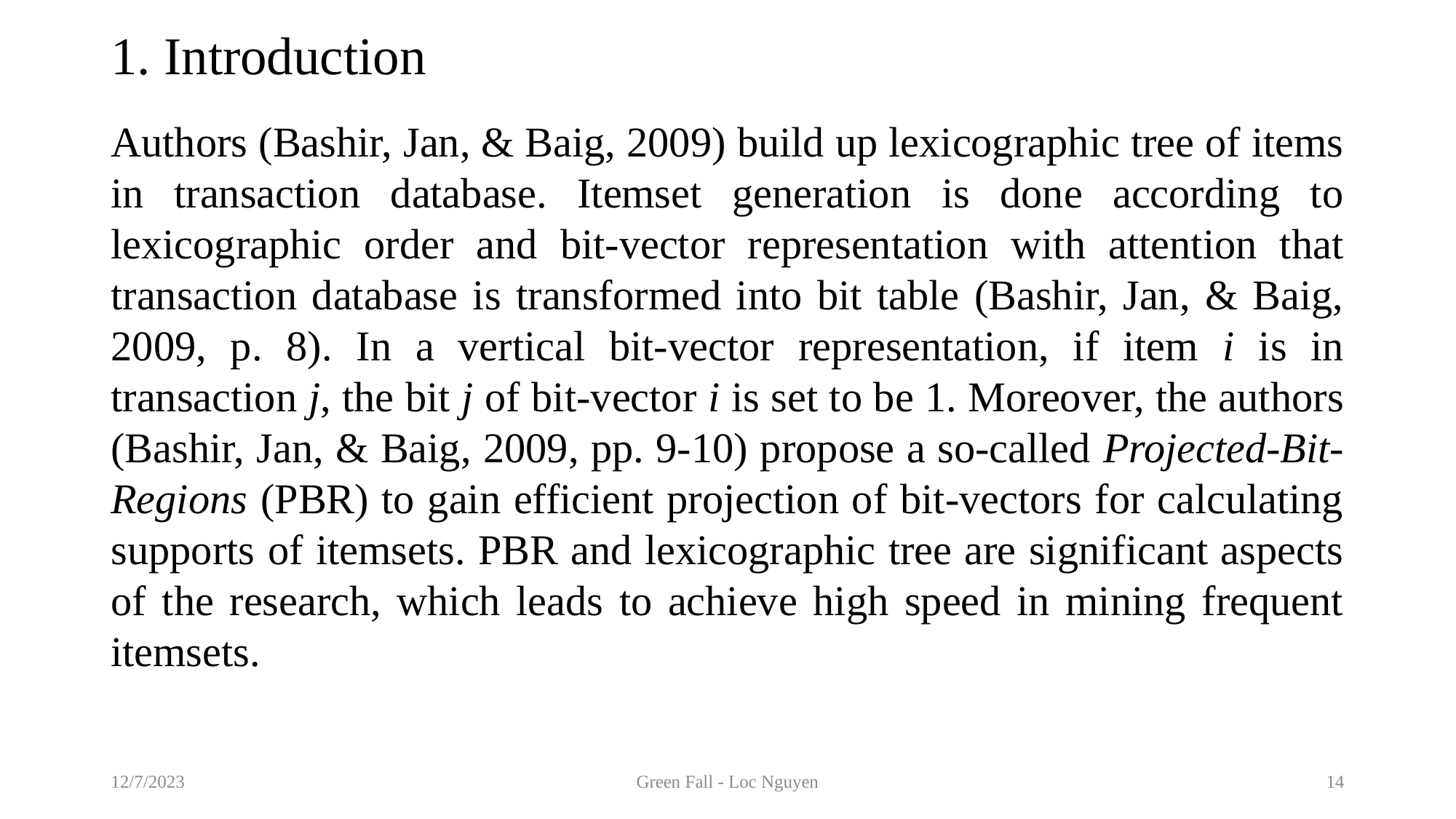

# 1. Introduction
Authors (Bashir, Jan, & Baig, 2009) build up lexicographic tree of items in transaction database. Itemset generation is done according to lexicographic order and bit-vector representation with attention that transaction database is transformed into bit table (Bashir, Jan, & Baig, 2009, p. 8). In a vertical bit-vector representation, if item i is in transaction j, the bit j of bit-vector i is set to be 1. Moreover, the authors (Bashir, Jan, & Baig, 2009, pp. 9-10) propose a so-called Projected-Bit-Regions (PBR) to gain efficient projection of bit-vectors for calculating supports of itemsets. PBR and lexicographic tree are significant aspects of the research, which leads to achieve high speed in mining frequent itemsets.
12/7/2023
Green Fall - Loc Nguyen
14